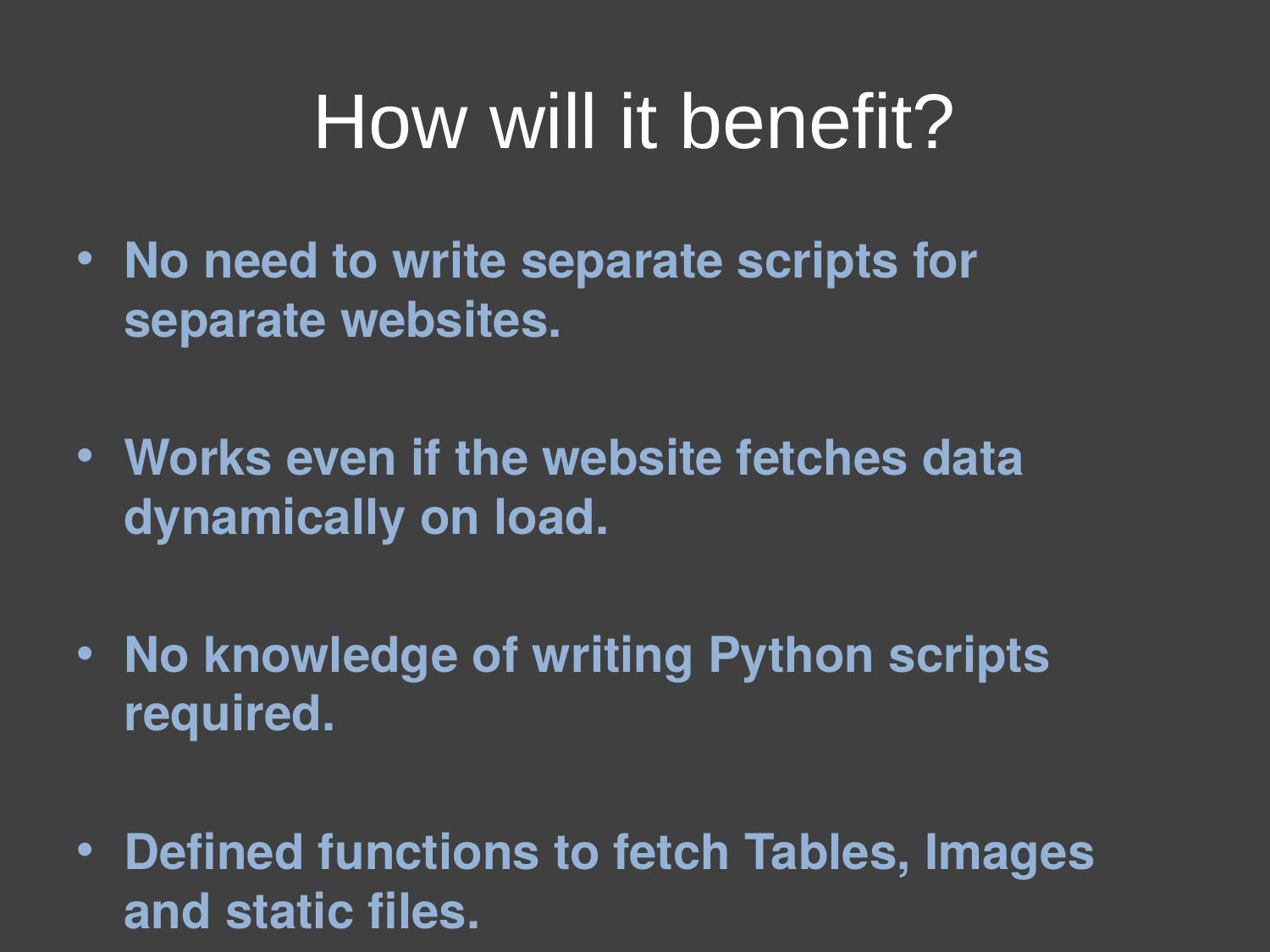

# How will it benefit?
No need to write separate scripts for separate websites.

Works even if the website fetches data dynamically on load.

No knowledge of writing Python scripts required.

Defined functions to fetch Tables, Images and static files.